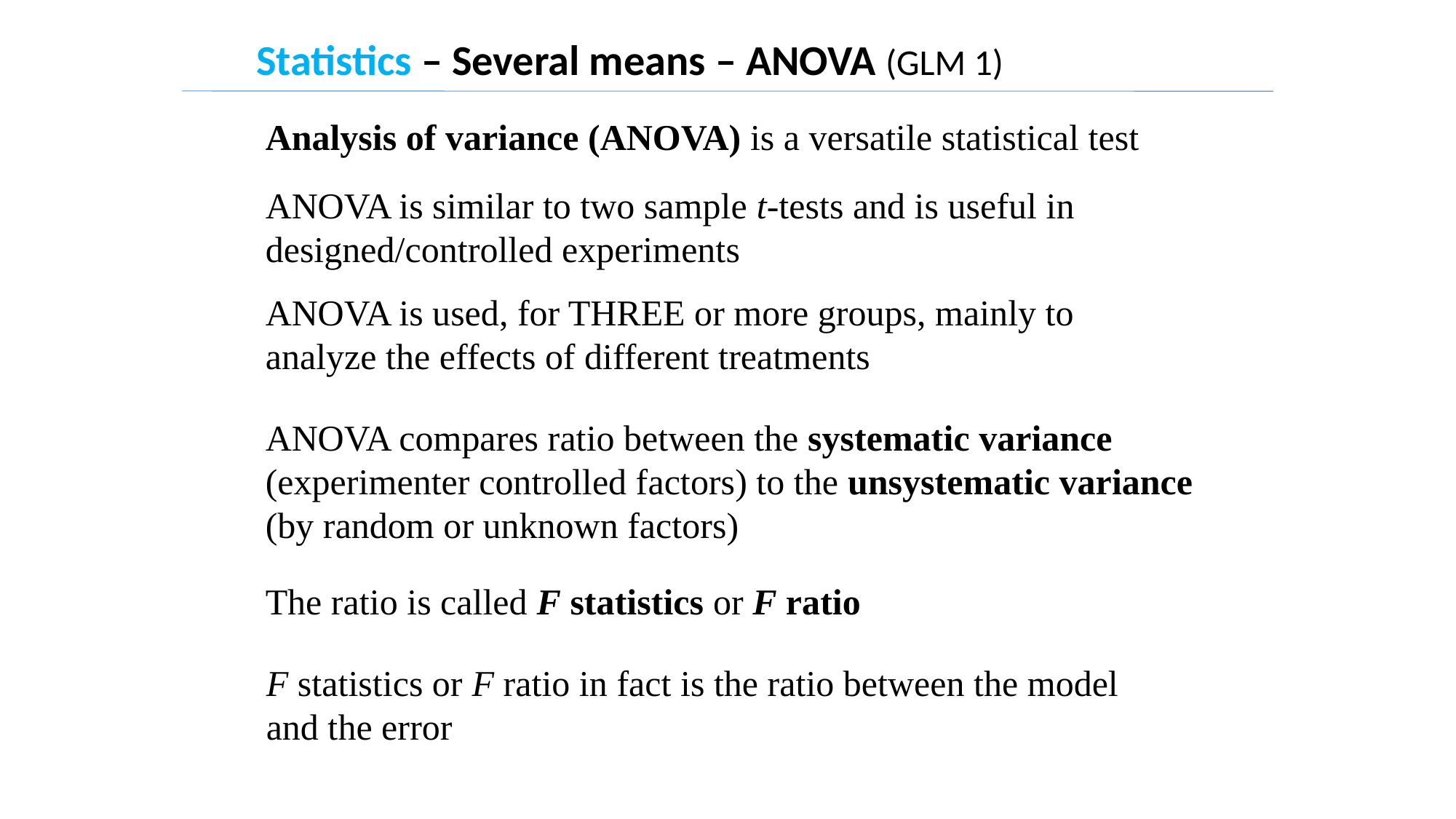

Statistics – Several means – ANOVA (GLM 1)

Analysis of variance (ANOVA) is a versatile statistical test
ANOVA is similar to two sample t-tests and is useful in designed/controlled experiments
ANOVA is used, for THREE or more groups, mainly to analyze the effects of different treatments
ANOVA compares ratio between the systematic variance (experimenter controlled factors) to the unsystematic variance (by random or unknown factors)
The ratio is called F statistics or F ratio
F statistics or F ratio in fact is the ratio between the model and the error